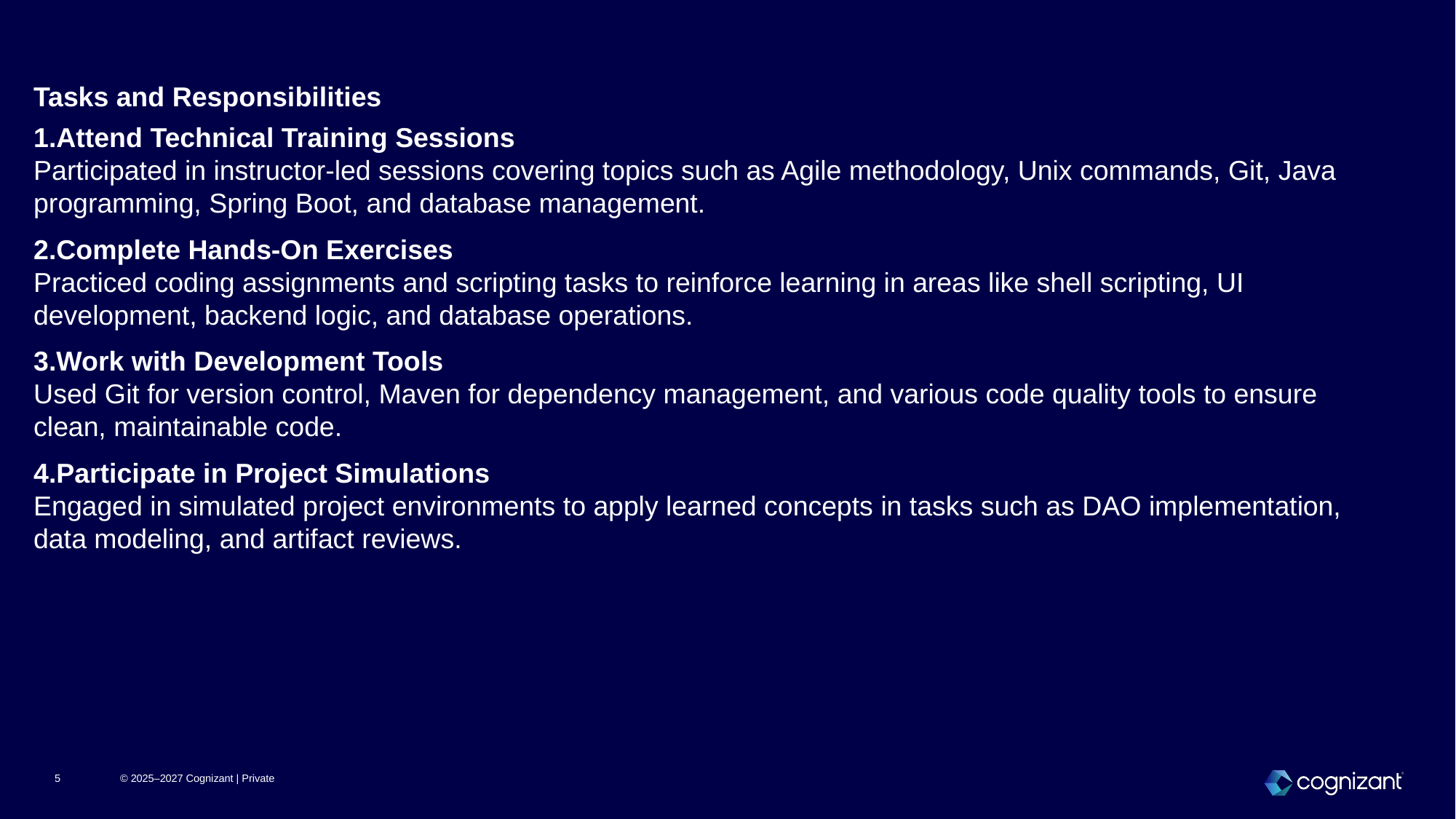

#
Tasks and Responsibilities
Attend Technical Training Sessions
Participated in instructor-led sessions covering topics such as Agile methodology, Unix commands, Git, Java programming, Spring Boot, and database management.
Complete Hands-On Exercises
Practiced coding assignments and scripting tasks to reinforce learning in areas like shell scripting, UI development, backend logic, and database operations.
Work with Development Tools
Used Git for version control, Maven for dependency management, and various code quality tools to ensure clean, maintainable code.
Participate in Project Simulations
Engaged in simulated project environments to apply learned concepts in tasks such as DAO implementation, data modeling, and artifact reviews.
5
© 2025–2027 Cognizant | Private